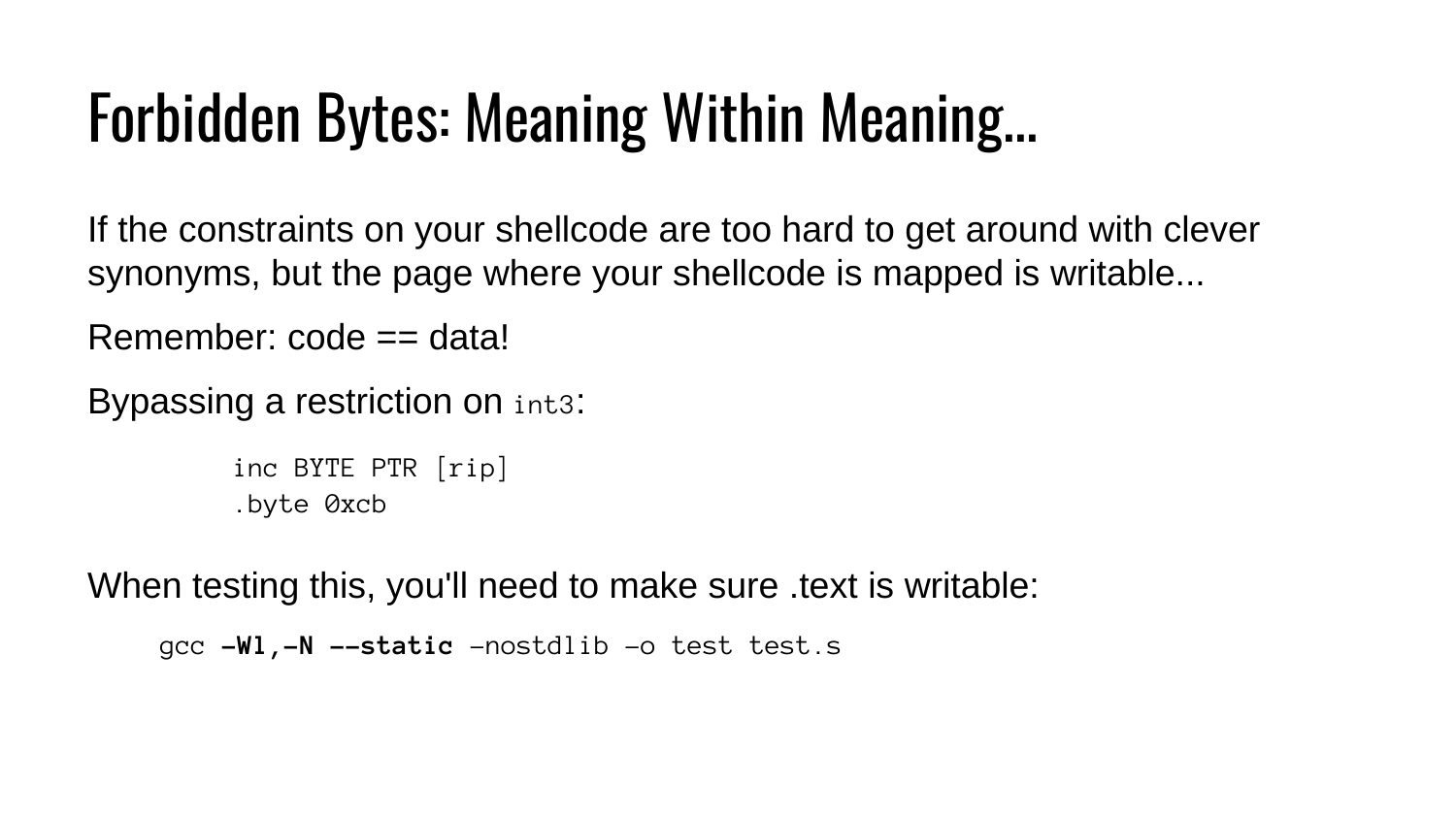

# Forbidden Bytes: Meaning Within Meaning...
If the constraints on your shellcode are too hard to get around with clever synonyms, but the page where your shellcode is mapped is writable...
Remember: code == data!
Bypassing a restriction on int3:
	inc BYTE PTR [rip]
	.byte 0xcb

When testing this, you'll need to make sure .text is writable:
gcc -Wl,-N --static -nostdlib -o test test.s